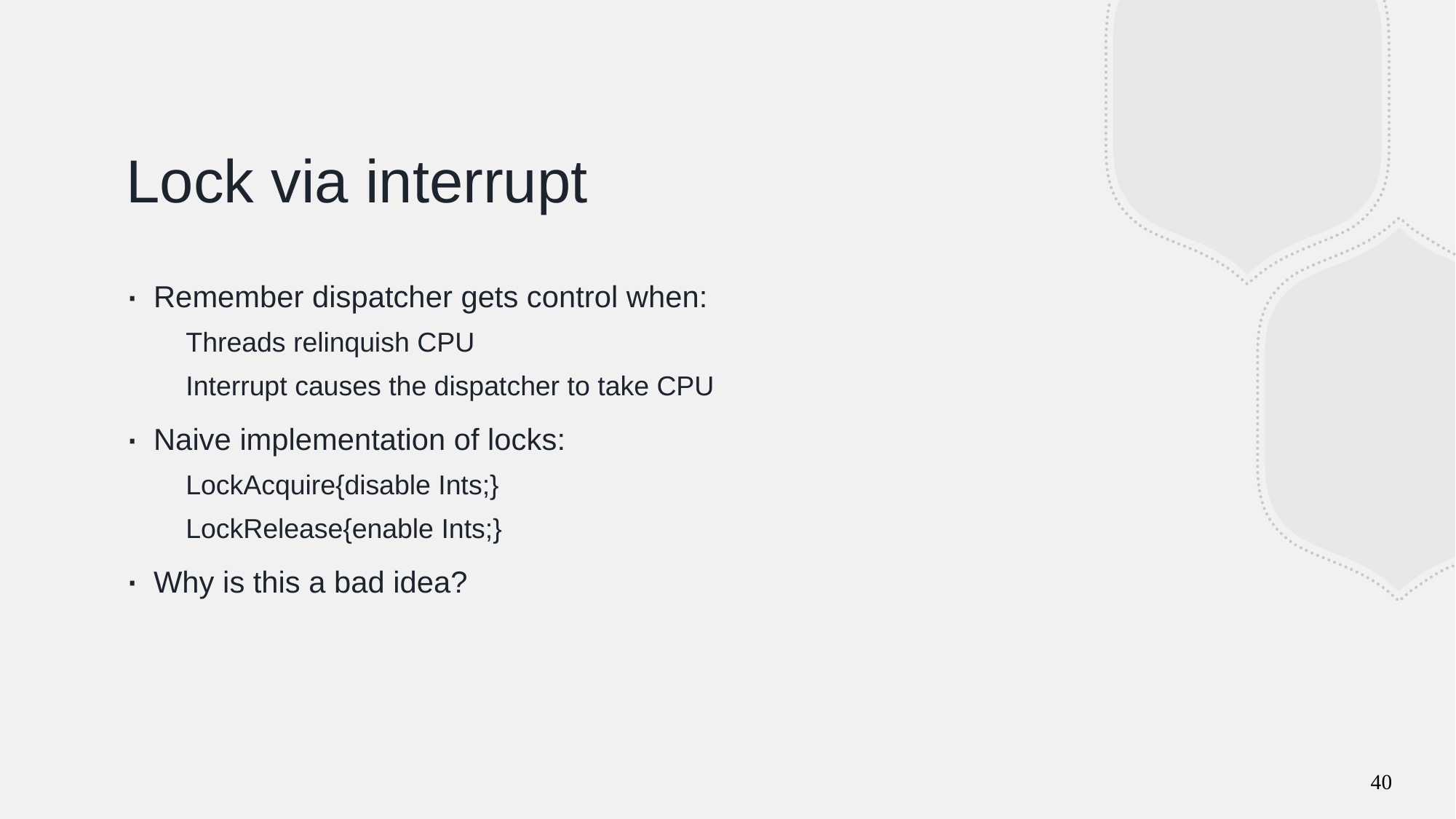

# Lock via interrupt
Remember dispatcher gets control when:
Threads relinquish CPU
Interrupt causes the dispatcher to take CPU
Naive implementation of locks:
LockAcquire{disable Ints;}
LockRelease{enable Ints;}
Why is this a bad idea?
40